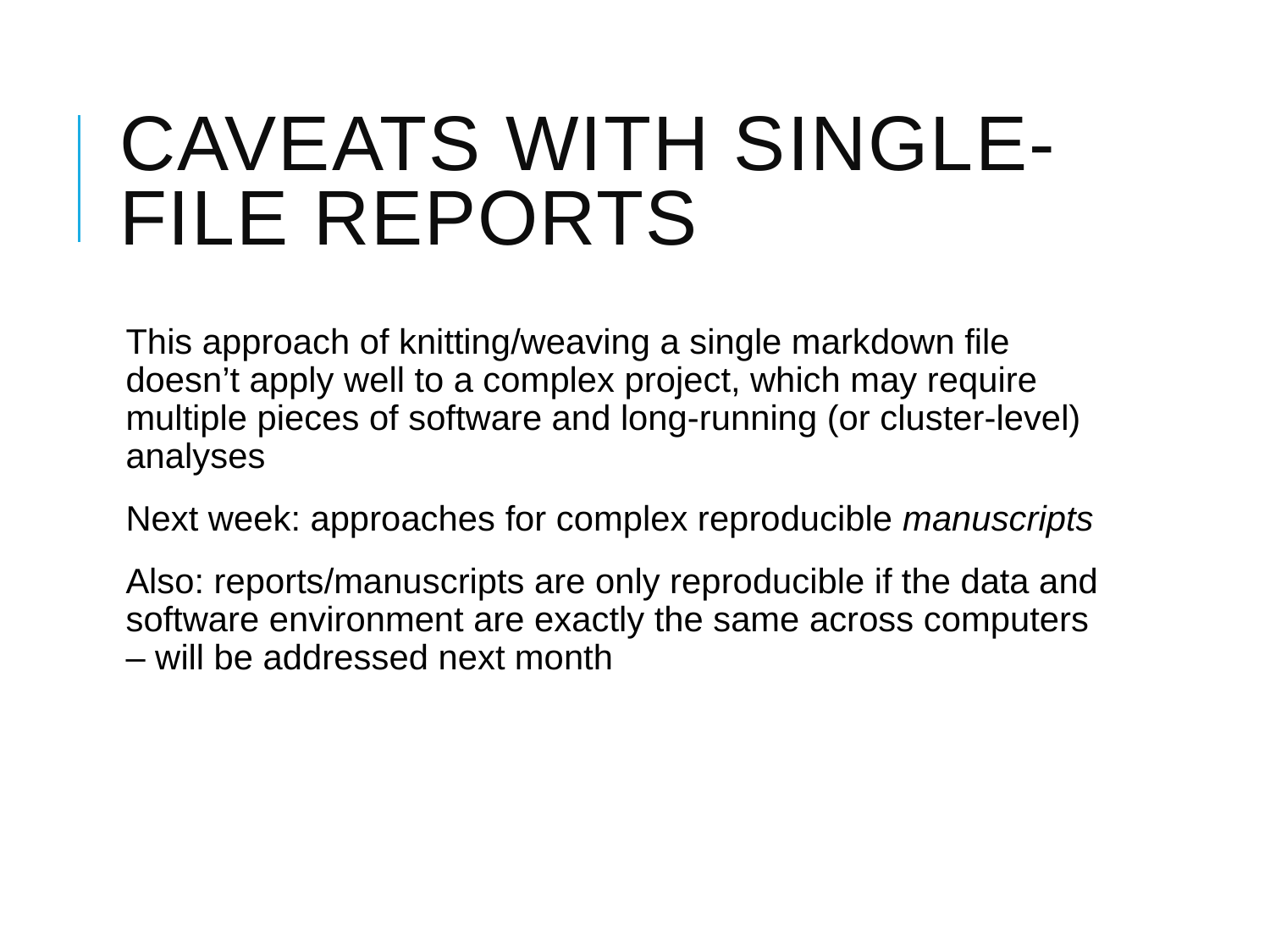

# Caveats with single-file reports
This approach of knitting/weaving a single markdown file doesn’t apply well to a complex project, which may require multiple pieces of software and long-running (or cluster-level) analyses
Next week: approaches for complex reproducible manuscripts
Also: reports/manuscripts are only reproducible if the data and software environment are exactly the same across computers – will be addressed next month